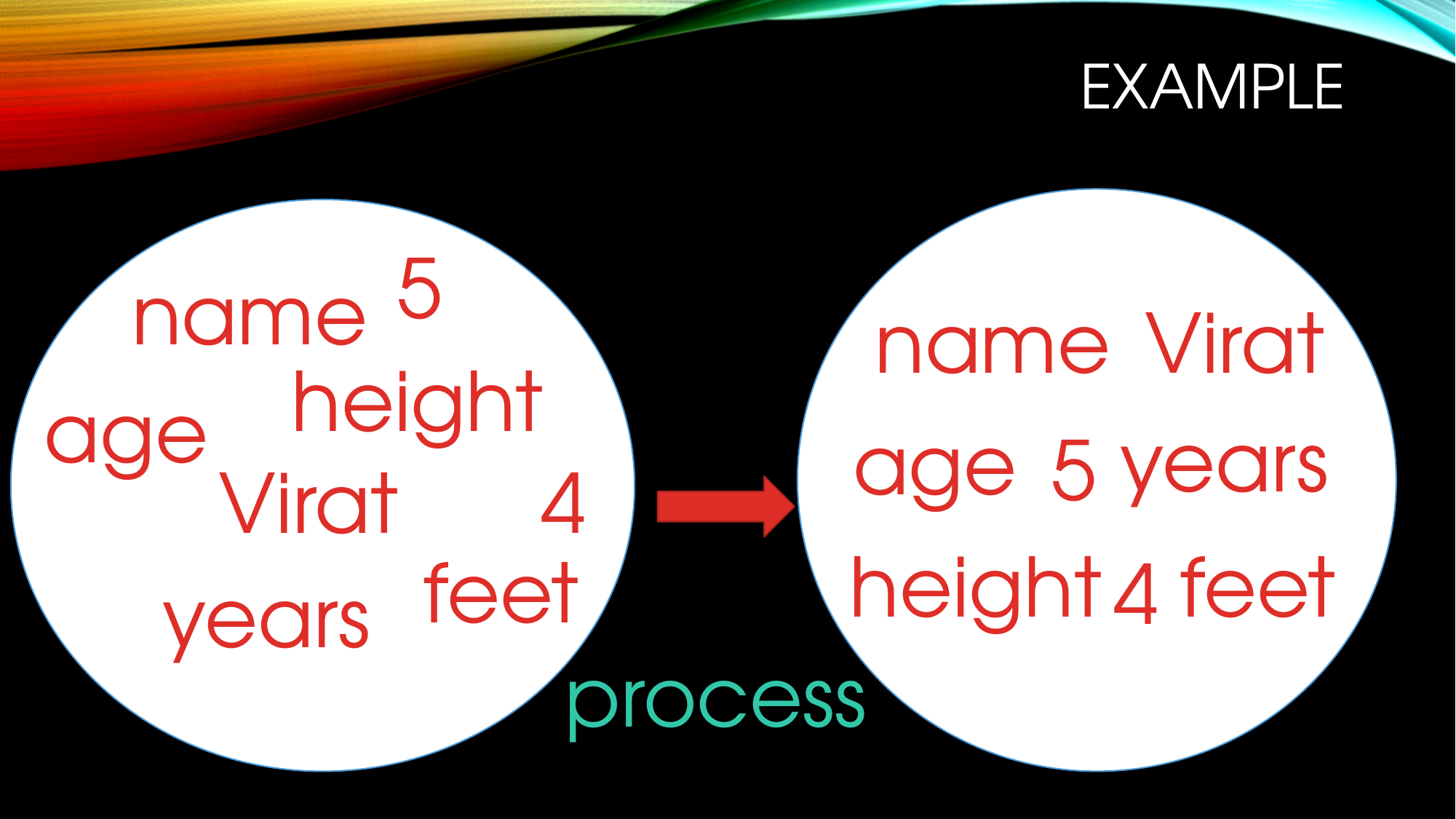

Example

5
name
Virat
name
height
age
years
age
5
Virat
4

height
feet
feet
4
years
process